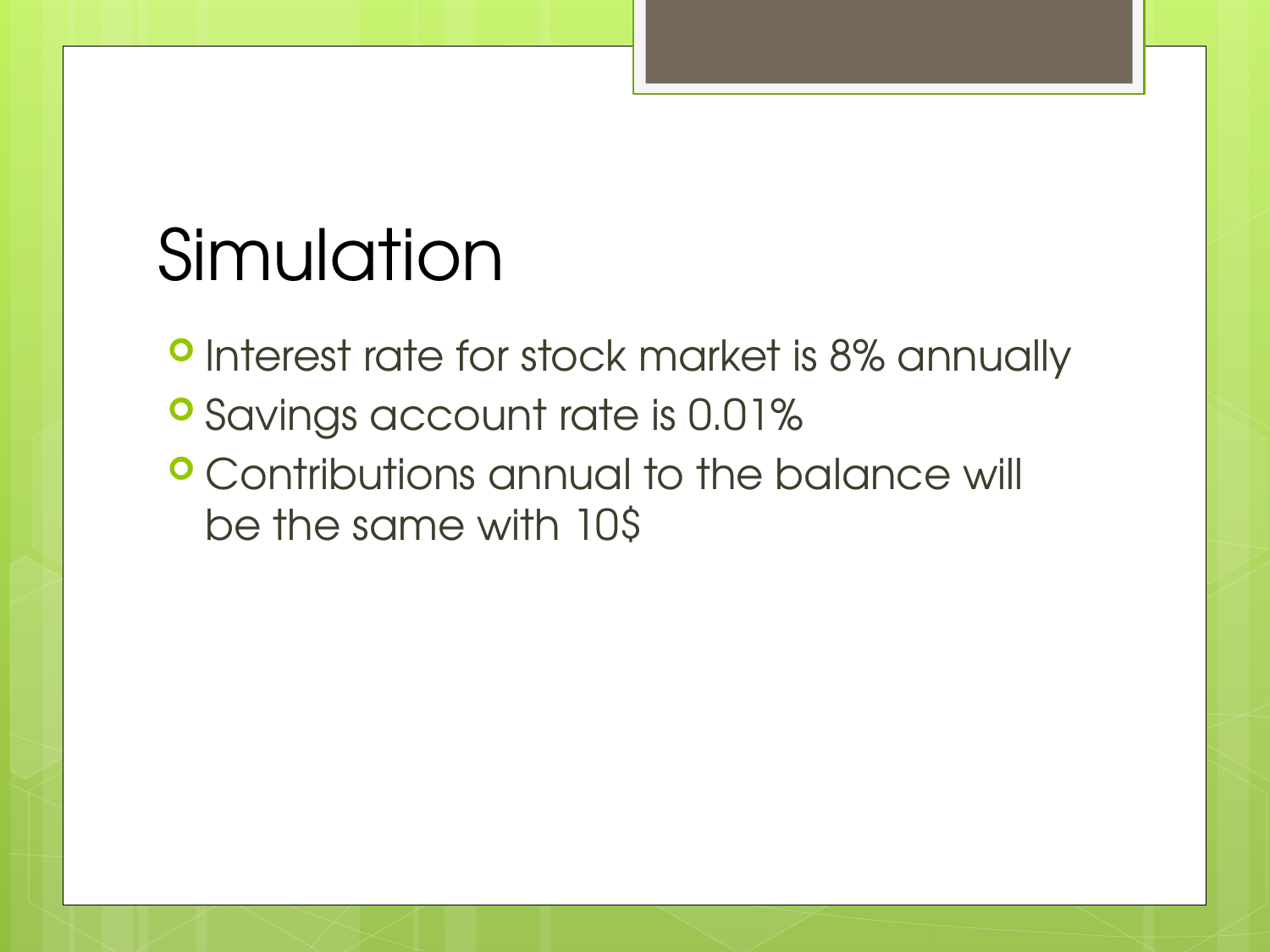

# Simulation
Interest rate for stock market is 8% annually
Savings account rate is 0.01%
Contributions annual to the balance will be the same with 10$